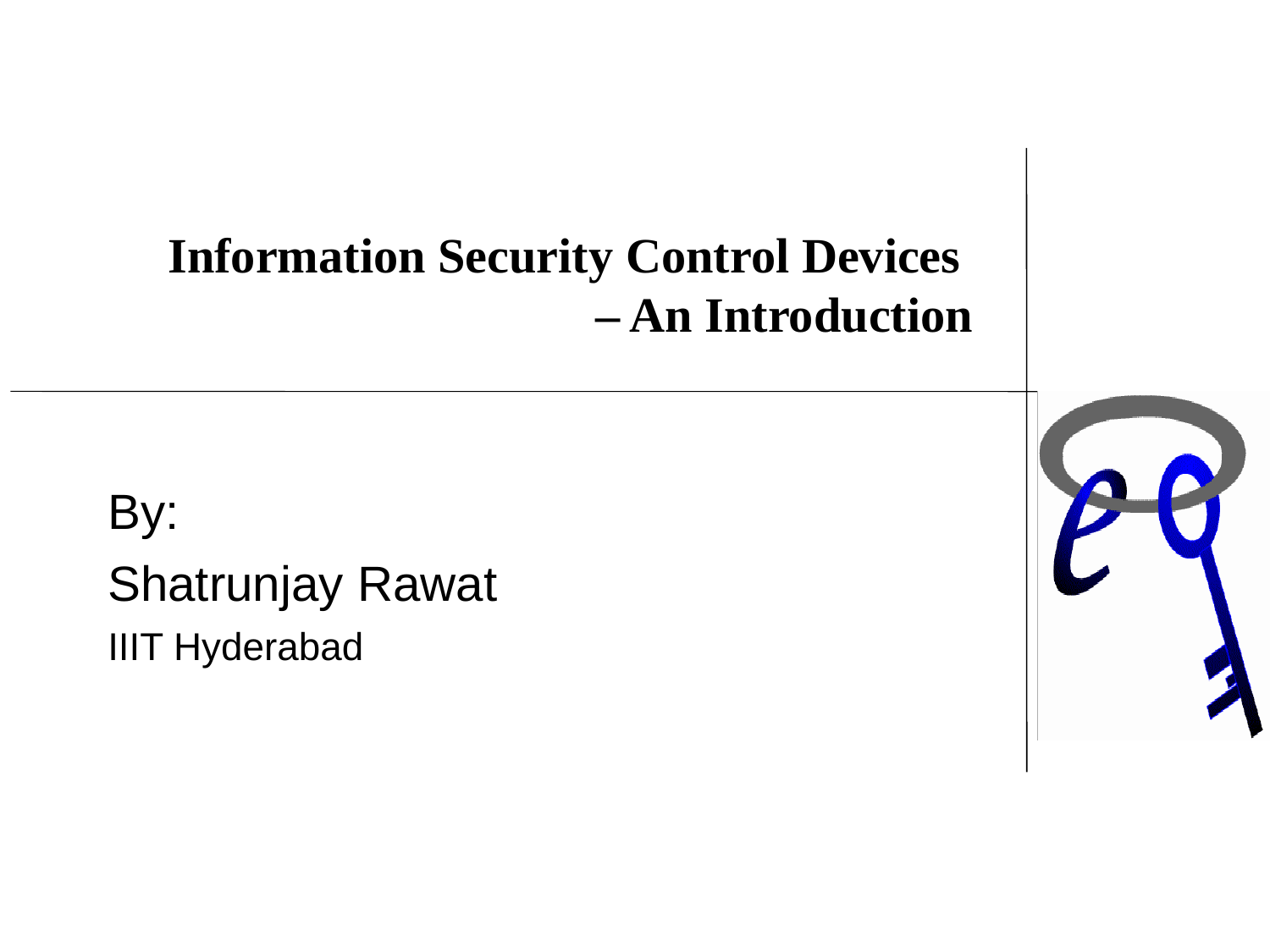

# Information Security Control Devices – An Introduction

By:
Shatrunjay Rawat
IIIT Hyderabad